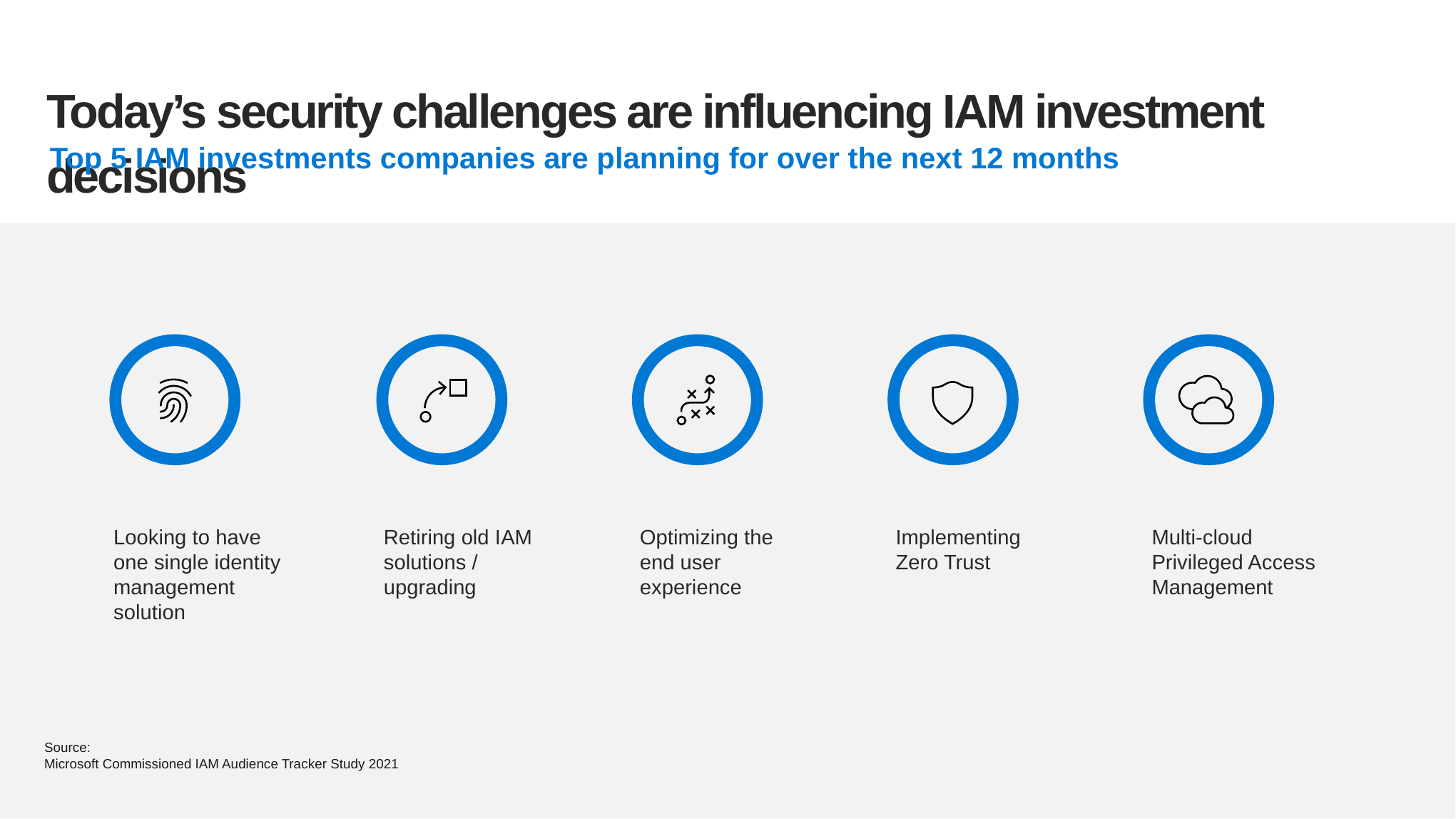

Today’s security challenges are influencing IAM investment decisions
Top 5 IAM investments companies are planning for over the next 12 months

2
80%
of breaches involve the use of lost or stolen passwords

3
60%
fewer security incidents with public cloud service workloads than those in traditional data centers3

1
79%
of surveyed enterprises have experienced a cyber breach in the past year2

Looking to have one single identity management solution
Retiring old IAM solutions / upgrading
Optimizing the end user experience
Implementing Zero Trust
Multi-cloud Privileged Access Management
Source:
Microsoft Commissioned IAM Audience Tracker Study 2021